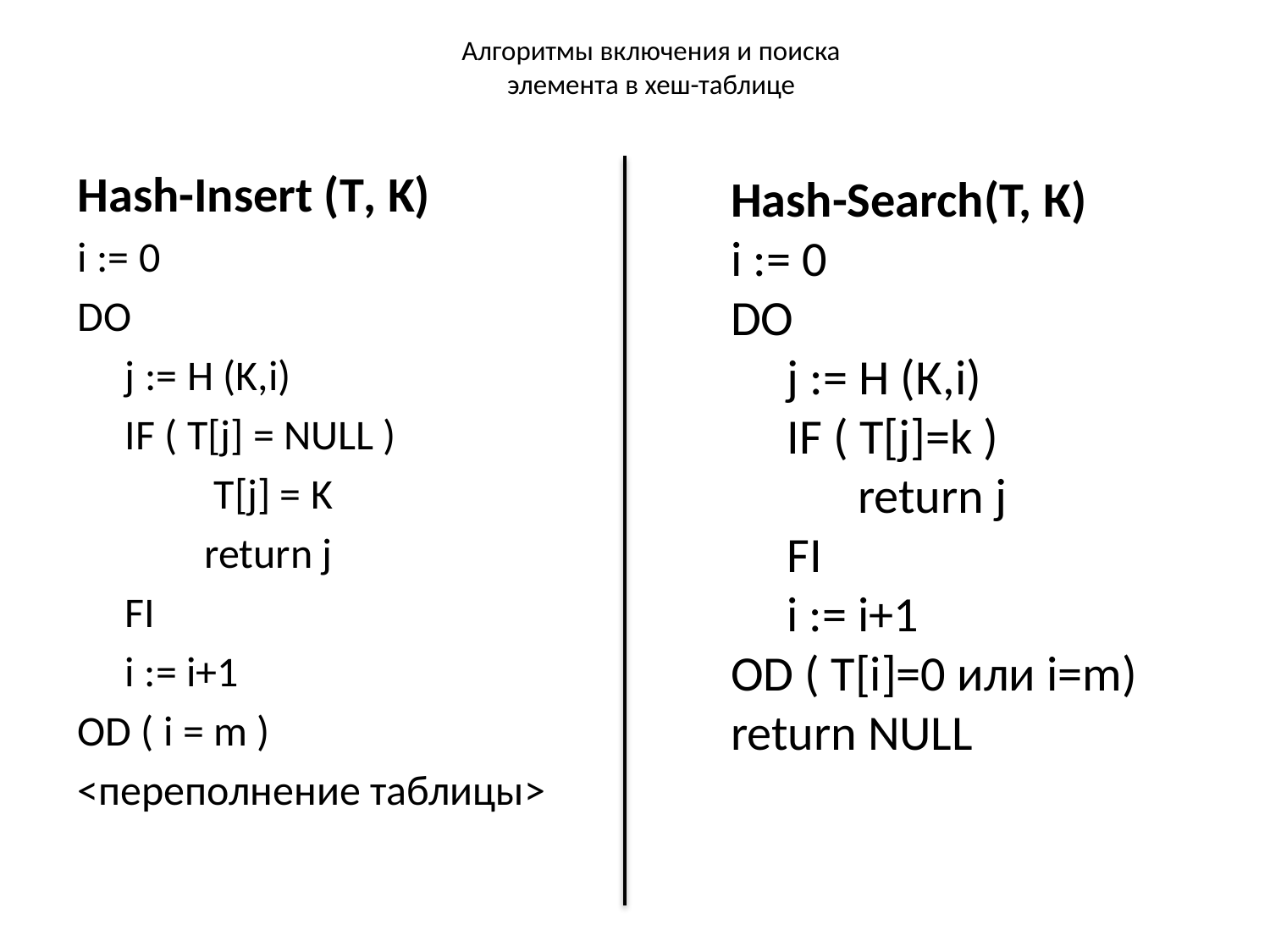

# Алгоритмы включения и поиска элемента в хеш-таблице
Hash-Insert (T, K)
i := 0
DO
     j := H (K,i)
     IF ( T[j] = NULL )
	 T[j] = K
	return j
     FI
     i := i+1
OD ( i = m )
<переполнение таблицы>

Hash-Search(T, К)
i := 0
DO
     j := H (К,i)
     IF ( T[j]=k )
	return j
     FI
     i := i+1
OD ( T[i]=0 или i=m)
return NULL